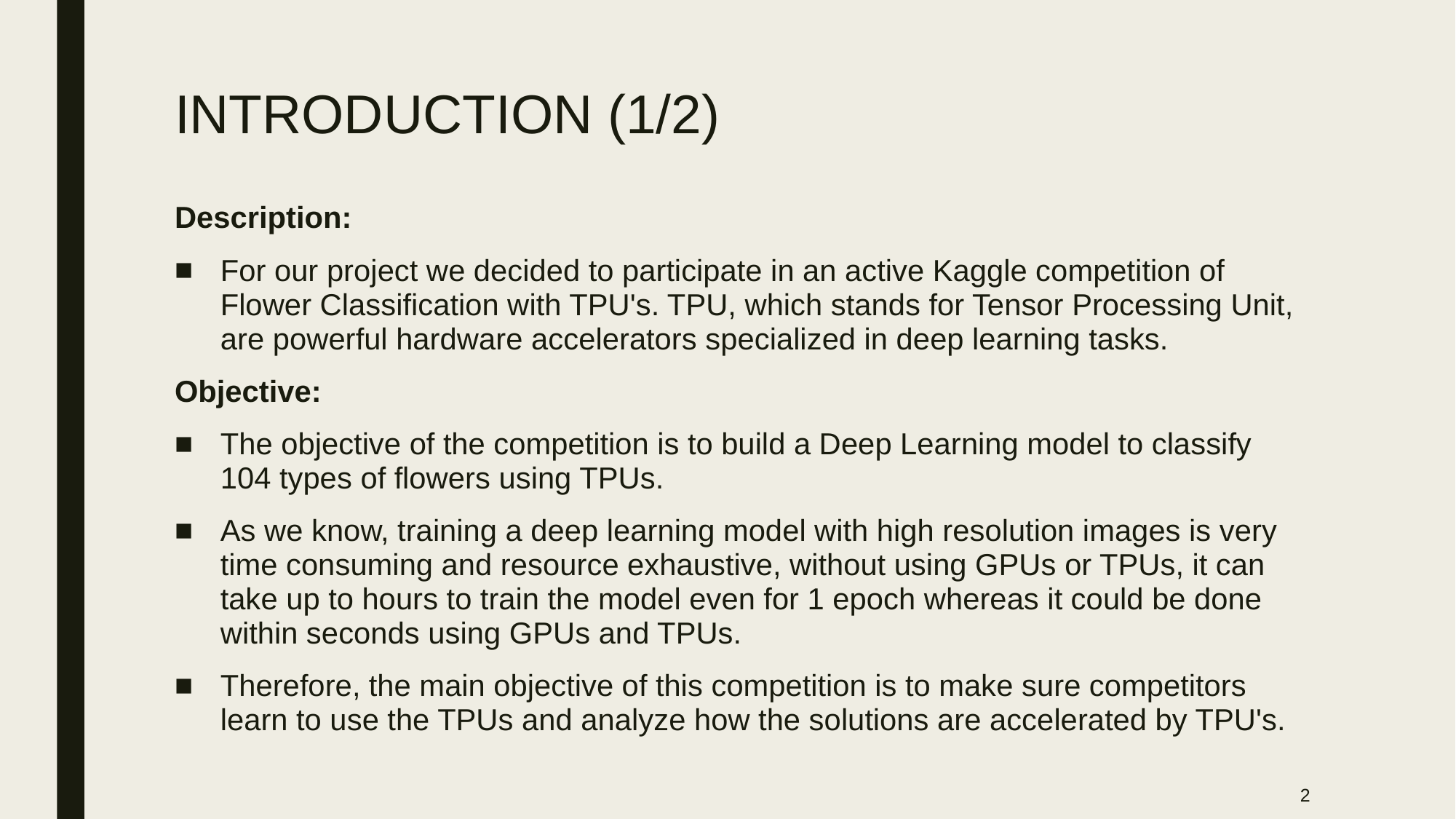

# INTRODUCTION (1/2)
Description:
For our project we decided to participate in an active Kaggle competition of Flower Classification with TPU's. TPU, which stands for Tensor Processing Unit, are powerful hardware accelerators specialized in deep learning tasks.
Objective:
The objective of the competition is to build a Deep Learning model to classify 104 types of flowers using TPUs.
As we know, training a deep learning model with high resolution images is very time consuming and resource exhaustive, without using GPUs or TPUs, it can take up to hours to train the model even for 1 epoch whereas it could be done within seconds using GPUs and TPUs.
Therefore, the main objective of this competition is to make sure competitors learn to use the TPUs and analyze how the solutions are accelerated by TPU's.

2